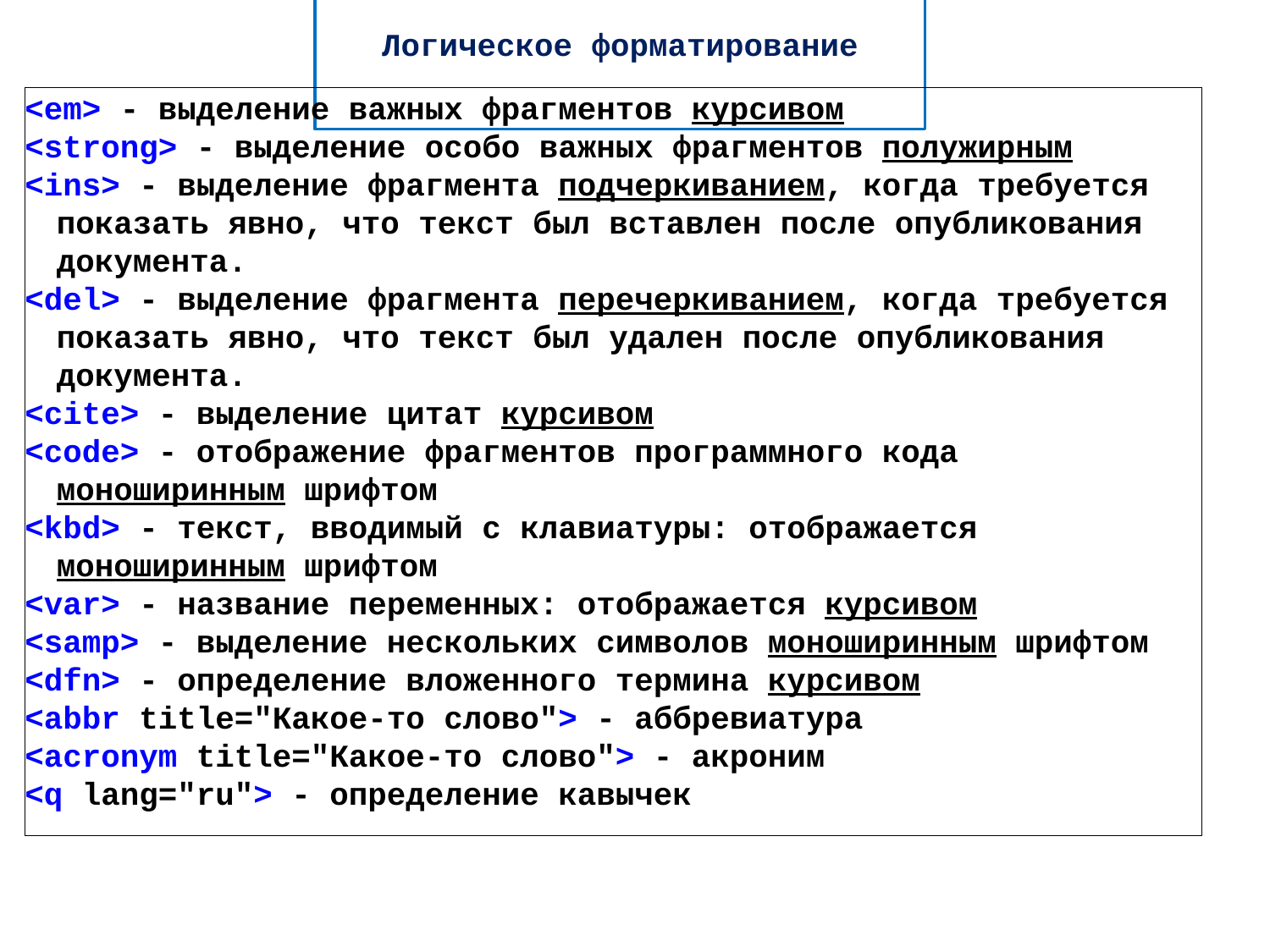

# Логическое форматирование
<em> - выделение важных фрагментов курсивом
<strong> - выделение особо важных фрагментов полужирным
<ins> - выделение фрагмента подчеркиванием, когда требуется показать явно, что текст был вставлен после опубликования документа.
<del> - выделение фрагмента перечеркиванием, когда требуется показать явно, что текст был удален после опубликования документа.
<cite> - выделение цитат курсивом
<code> - отображение фрагментов программного кода моноширинным шрифтом
<kbd> - текст, вводимый с клавиатуры: отображается моноширинным шрифтом
<var> - название переменных: отображается курсивом
<samp> - выделение нескольких символов моноширинным шрифтом
<dfn> - определение вложенного термина курсивом
<abbr title="Какое-то слово"> - аббревиатура
<acronym title="Какое-то слово"> - акроним
<q lang="ru"> - определение кавычек